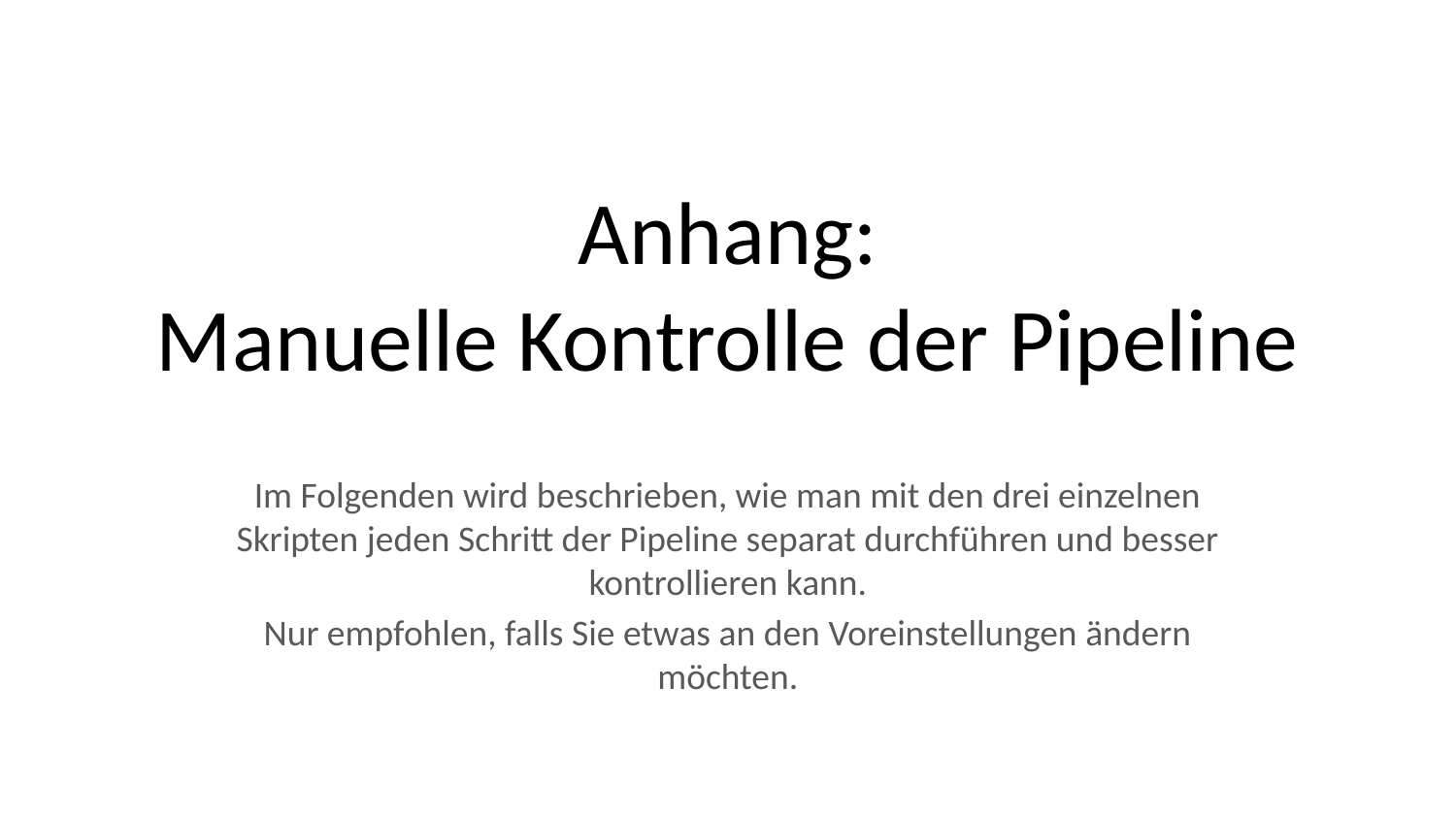

# Anhang: Manuelle Kontrolle der Pipeline
Im Folgenden wird beschrieben, wie man mit den drei einzelnen Skripten jeden Schritt der Pipeline separat durchführen und besser kontrollieren kann.
Nur empfohlen, falls Sie etwas an den Voreinstellungen ändern möchten.